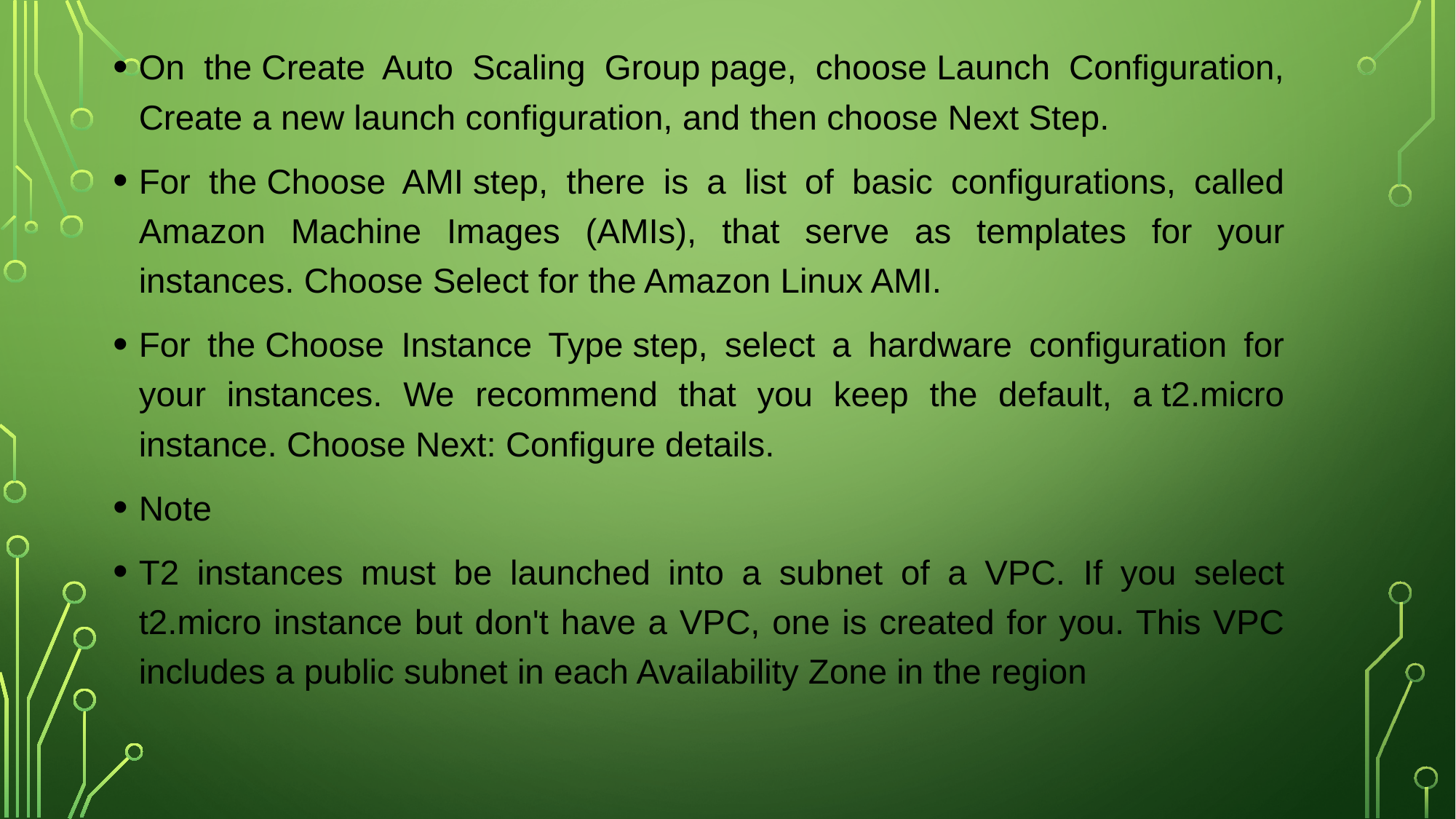

On the Create Auto Scaling Group page, choose Launch Configuration, Create a new launch configuration, and then choose Next Step.
For the Choose AMI step, there is a list of basic configurations, called Amazon Machine Images (AMIs), that serve as templates for your instances. Choose Select for the Amazon Linux AMI.
For the Choose Instance Type step, select a hardware configuration for your instances. We recommend that you keep the default, a t2.micro instance. Choose Next: Configure details.
Note
T2 instances must be launched into a subnet of a VPC. If you select t2.micro instance but don't have a VPC, one is created for you. This VPC includes a public subnet in each Availability Zone in the region